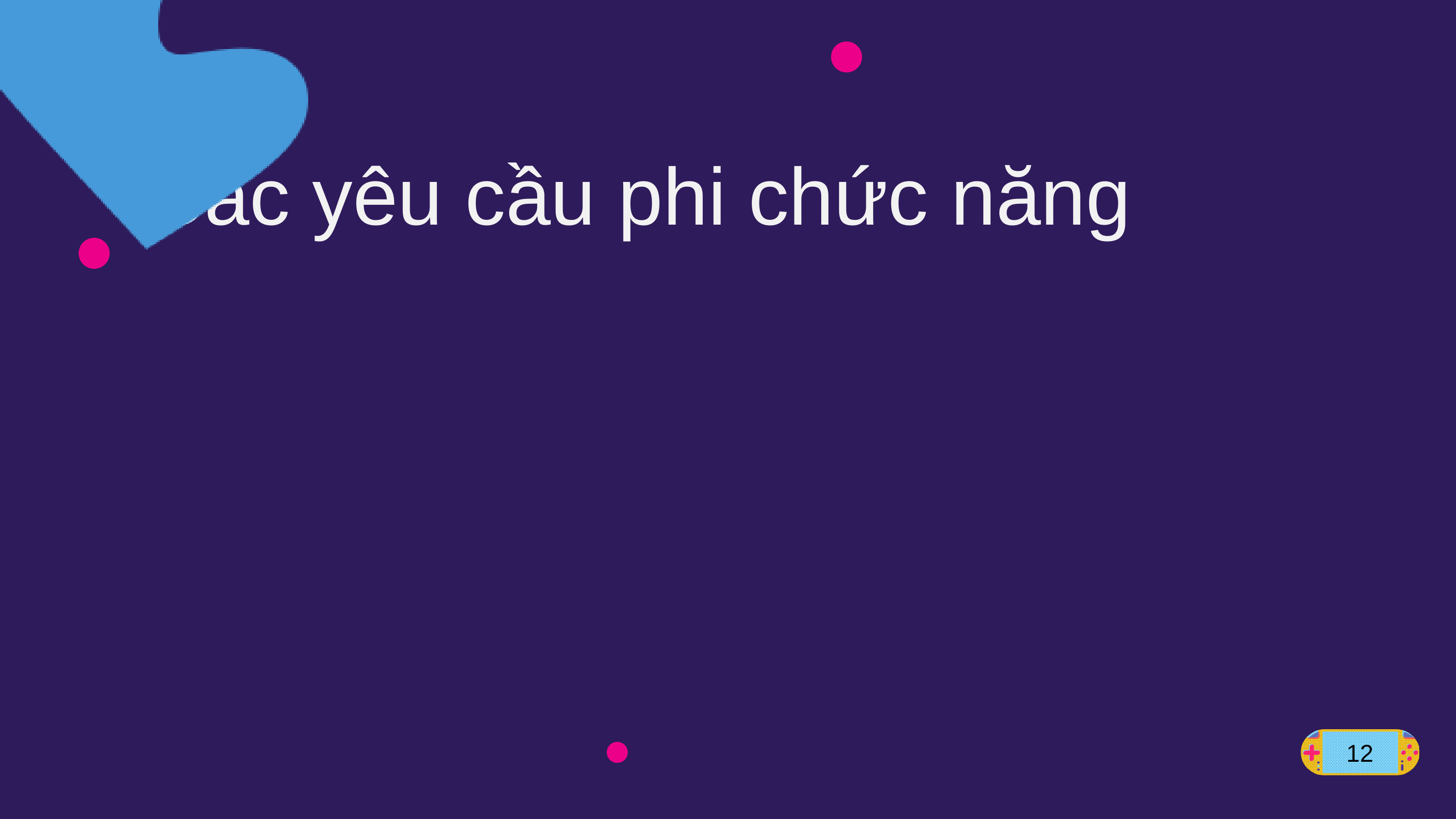

Các yêu cầu phi chức năng

12